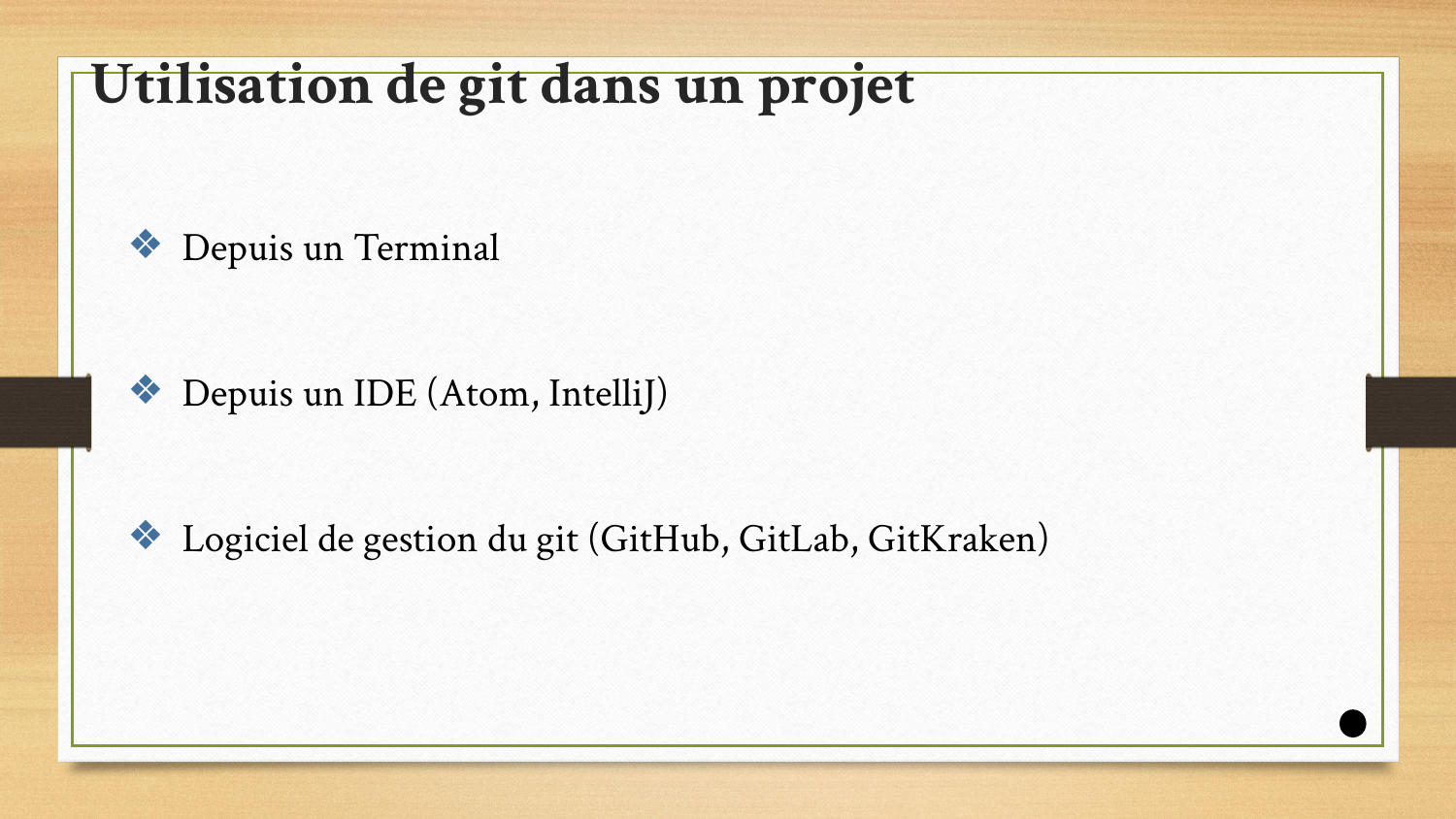

# Utilisation de git dans un projet
Depuis un Terminal

Depuis un IDE (Atom, IntelliJ)

Logiciel de gestion du git (GitHub, GitLab, GitKraken)